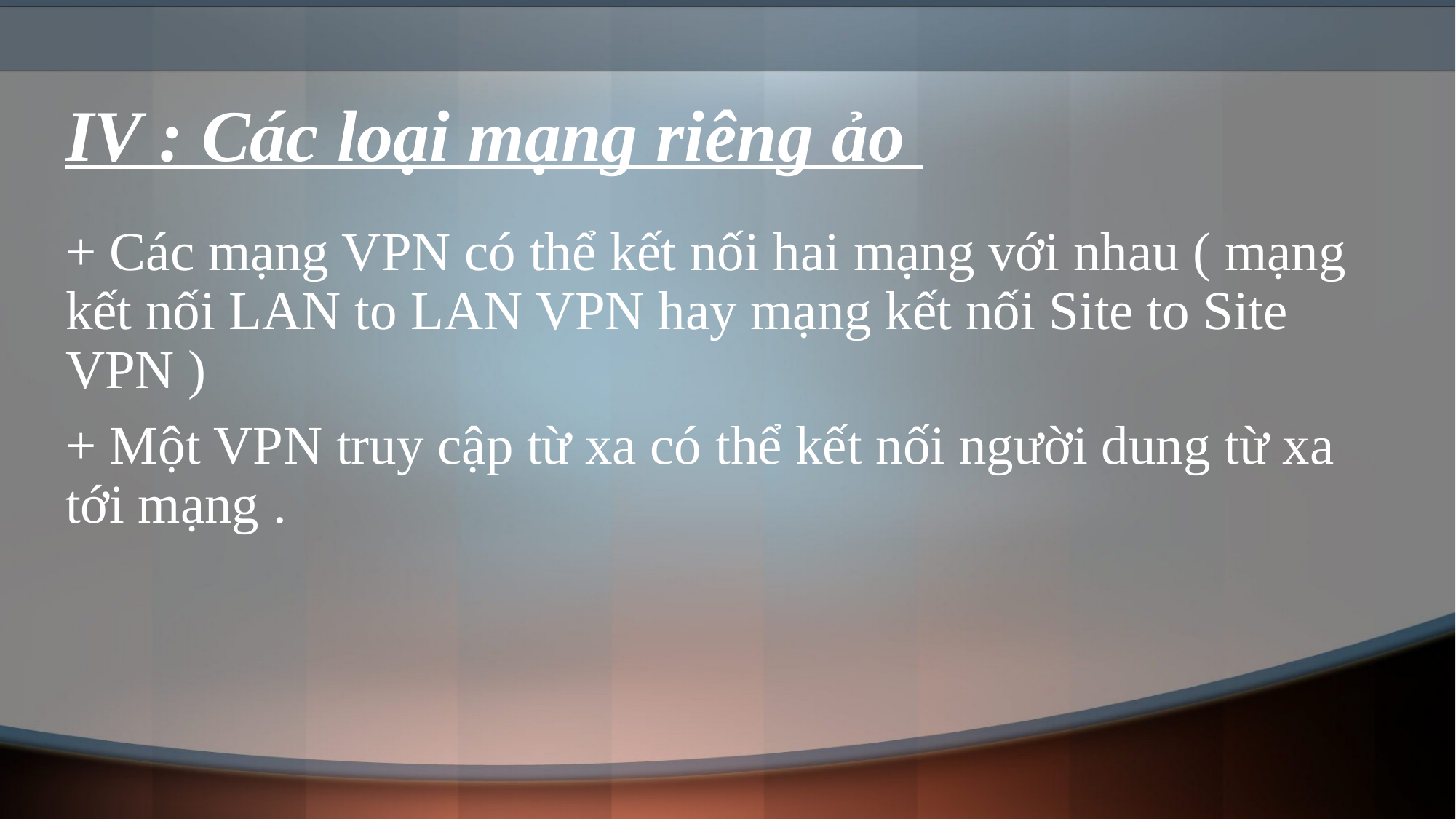

# IV : Các loại mạng riêng ảo
+ Các mạng VPN có thể kết nối hai mạng với nhau ( mạng kết nối LAN to LAN VPN hay mạng kết nối Site to Site VPN )
+ Một VPN truy cập từ xa có thể kết nối người dung từ xa tới mạng .